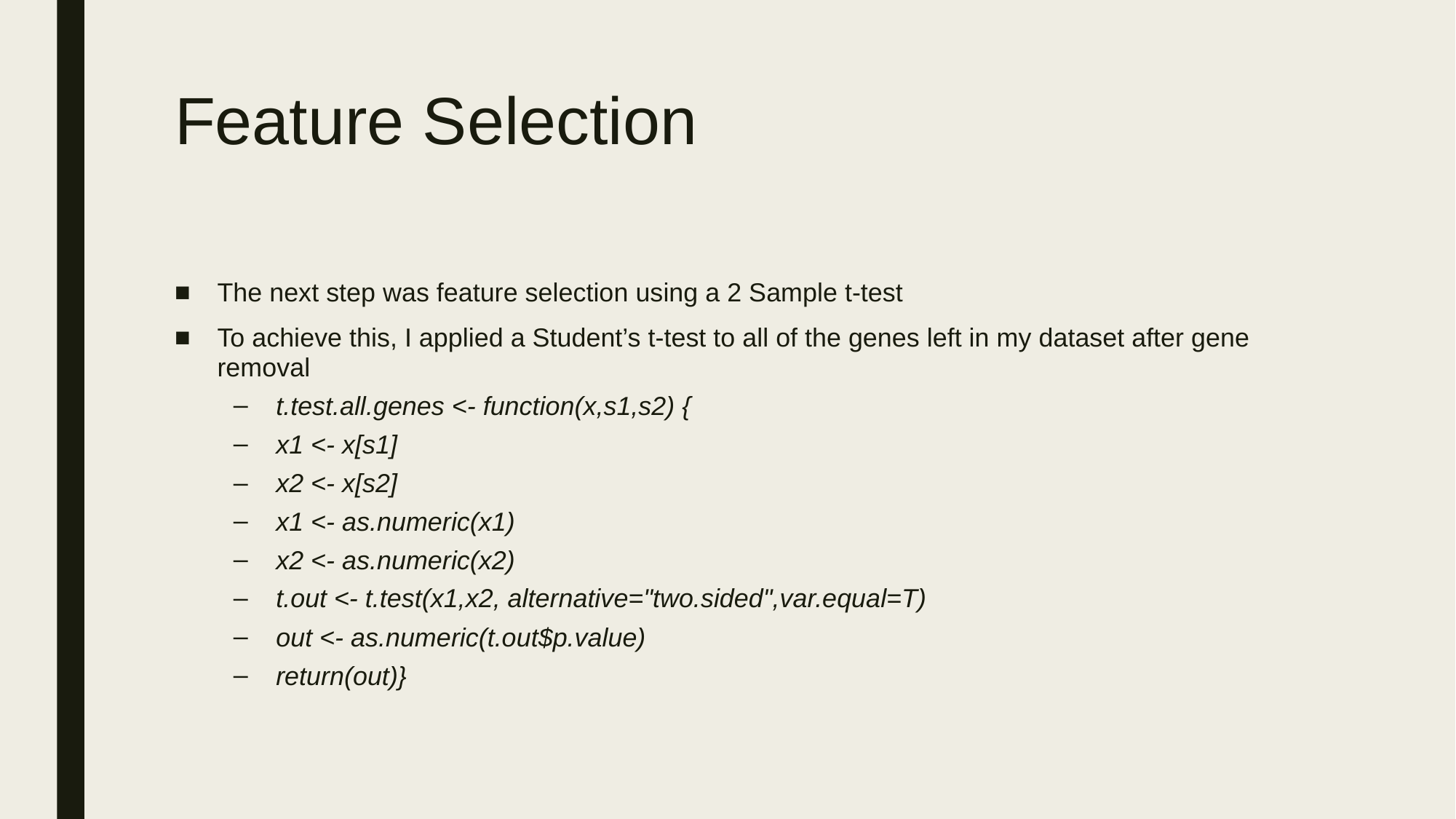

# Feature Selection
The next step was feature selection using a 2 Sample t-test
To achieve this, I applied a Student’s t-test to all of the genes left in my dataset after gene removal
t.test.all.genes <- function(x,s1,s2) {
x1 <- x[s1]
x2 <- x[s2]
x1 <- as.numeric(x1)
x2 <- as.numeric(x2)
t.out <- t.test(x1,x2, alternative="two.sided",var.equal=T)
out <- as.numeric(t.out$p.value)
return(out)}